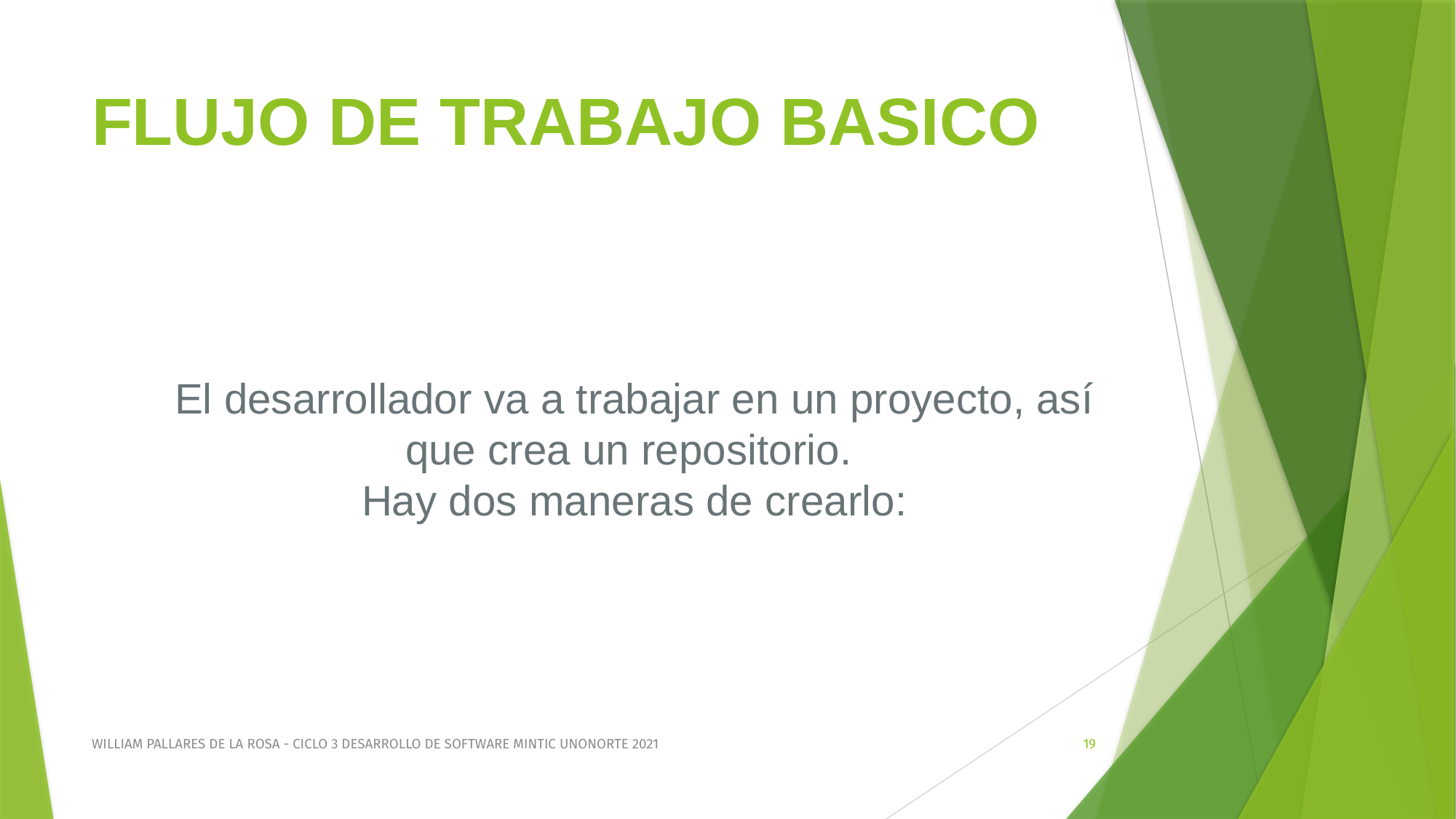

# FLUJO DE TRABAJO BASICO
El desarrollador va a trabajar en un proyecto, así que crea un repositorio.
Hay dos maneras de crearlo:

WILLIAM PALLARES DE LA ROSA - CICLO 3 DESARROLLO DE SOFTWARE MINTIC UNONORTE 2021
19